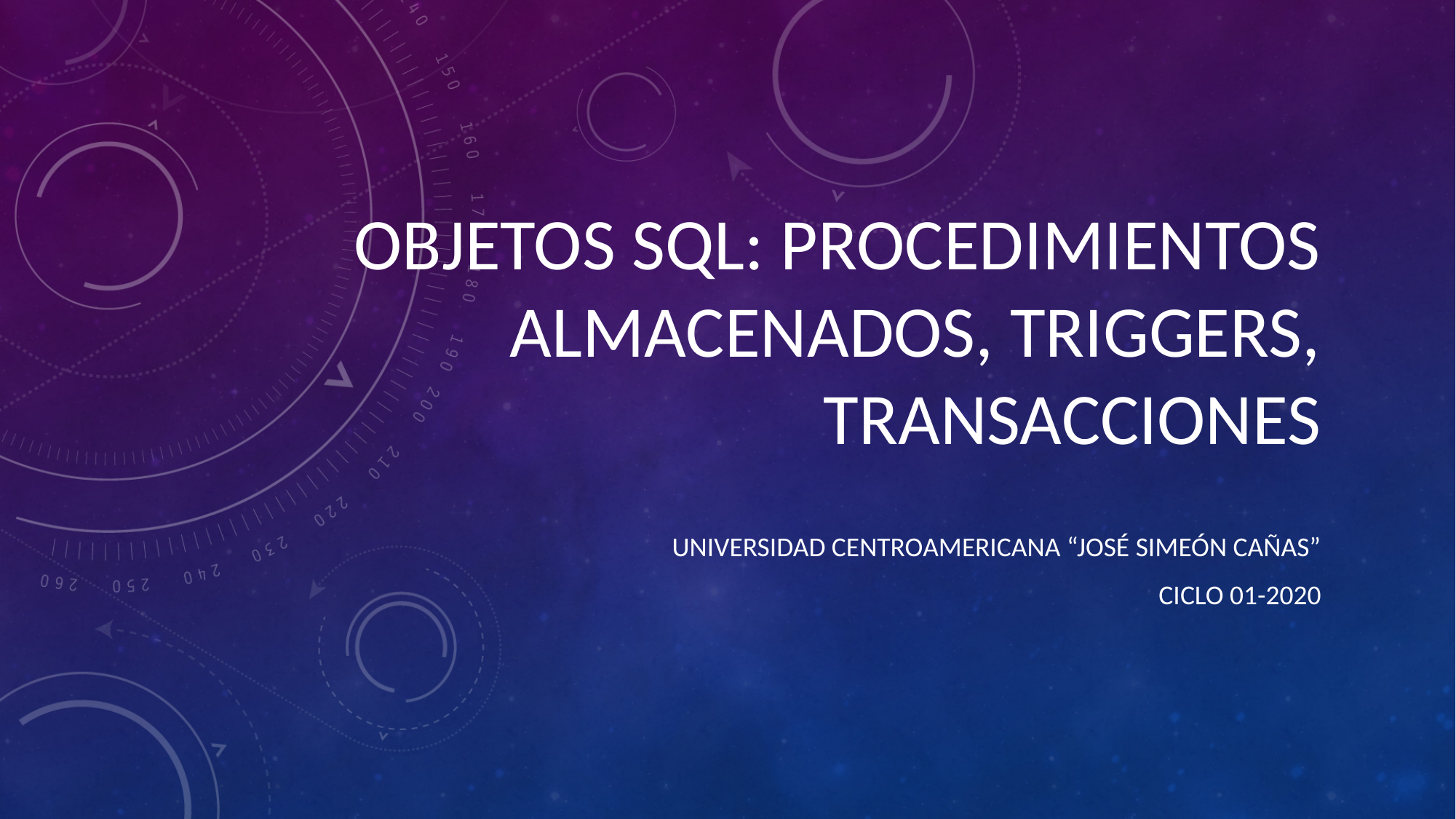

# Objetos sql: procedimientos almacenados, triggers, transacciones
Universidad centroamericana “José Simeón cañas”
Ciclo 01-2020